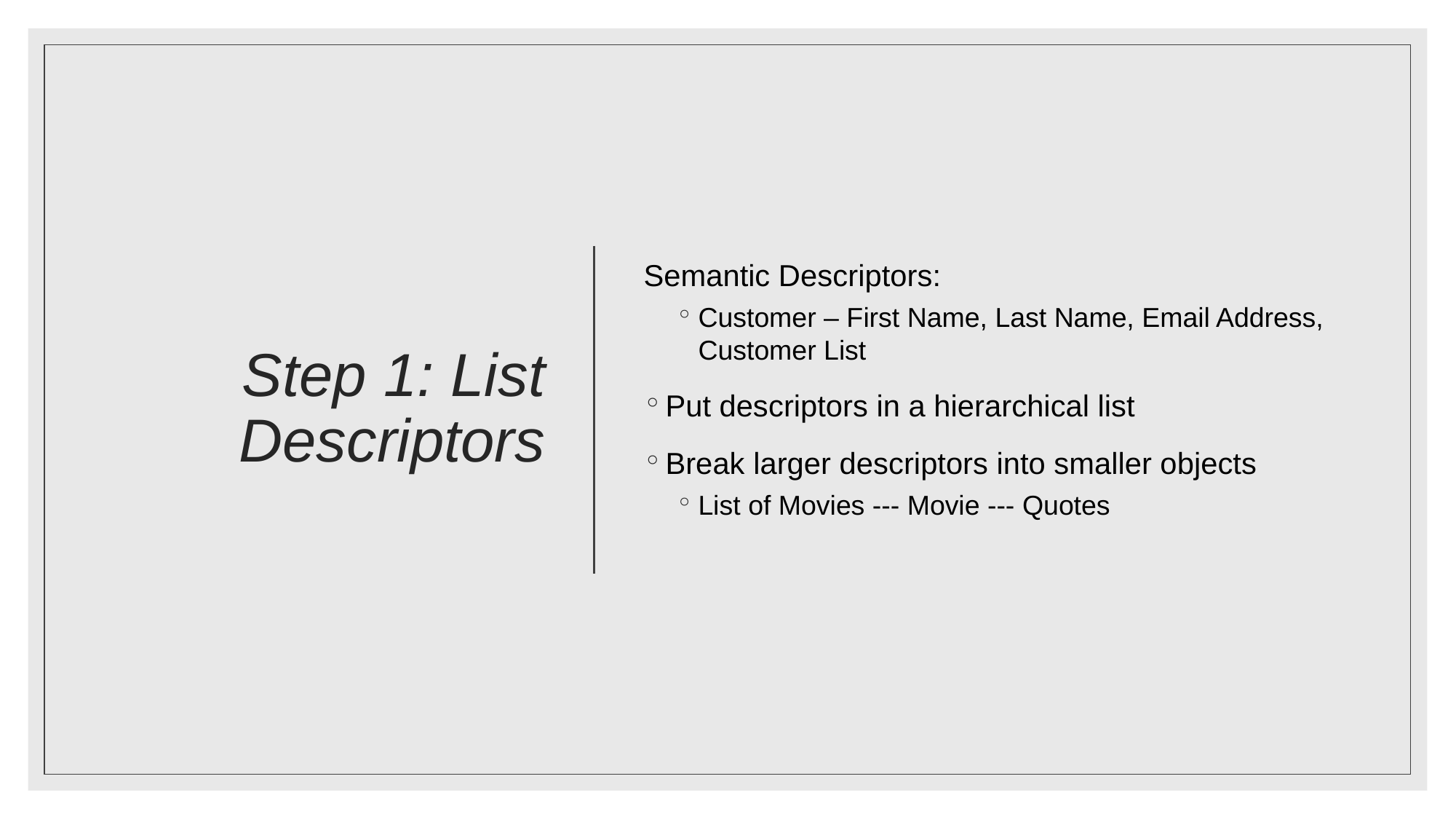

# Step 1: List Descriptors
Semantic Descriptors:
Customer – First Name, Last Name, Email Address, Customer List
Put descriptors in a hierarchical list
Break larger descriptors into smaller objects
List of Movies --- Movie --- Quotes